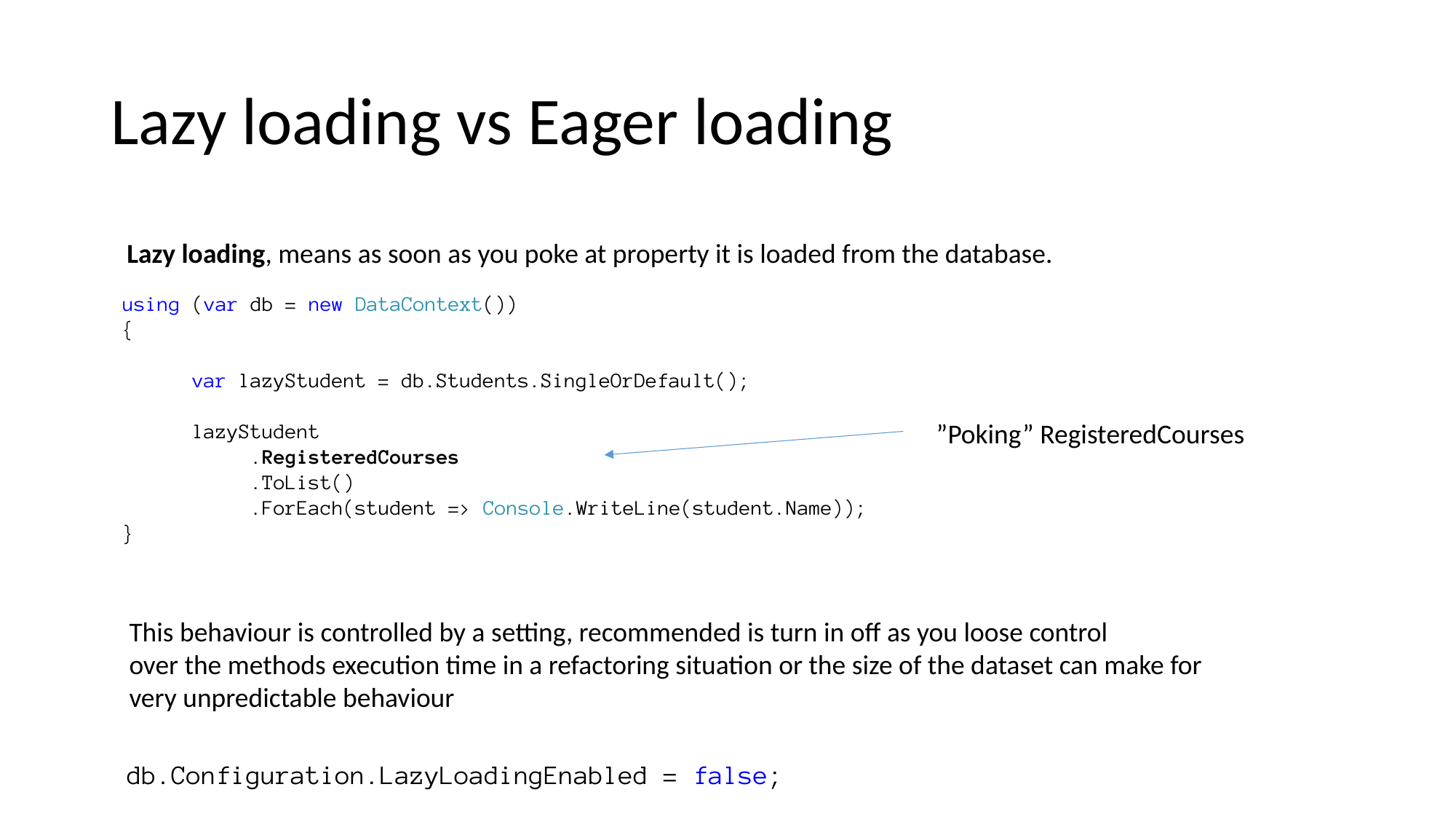

# Lazy loading vs Eager loading
Lazy loading, means as soon as you poke at property it is loaded from the database.
using (var db = new DataContext())
{

      var lazyStudent = db.Students.SingleOrDefault();

      lazyStudent
           .RegisteredCourses
           .ToList()
           .ForEach(student => Console.WriteLine(student.Name));
}
”Poking” RegisteredCourses
This behaviour is controlled by a setting, recommended is turn in off as you loose control
over the methods execution time in a refactoring situation or the size of the dataset can make for
very unpredictable behaviour
db.Configuration.LazyLoadingEnabled = false;